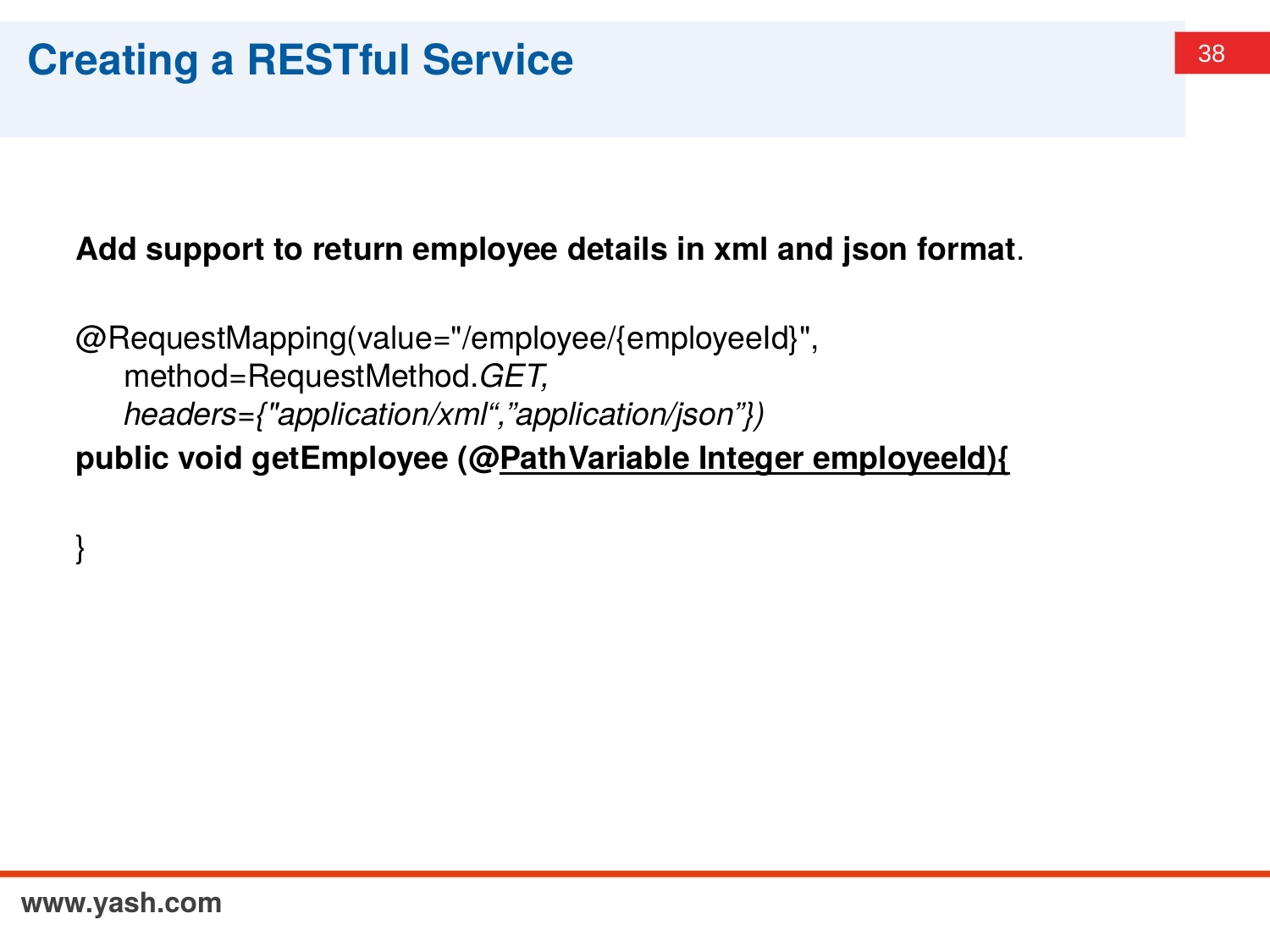

# Creating a RESTful Service
Add support to return employee details in xml and json format.

@RequestMapping(value="/employee/{employeeId}", method=RequestMethod.GET, headers={"application/xml“,”application/json”})
public void getEmployee (@PathVariable Integer employeeId){

}